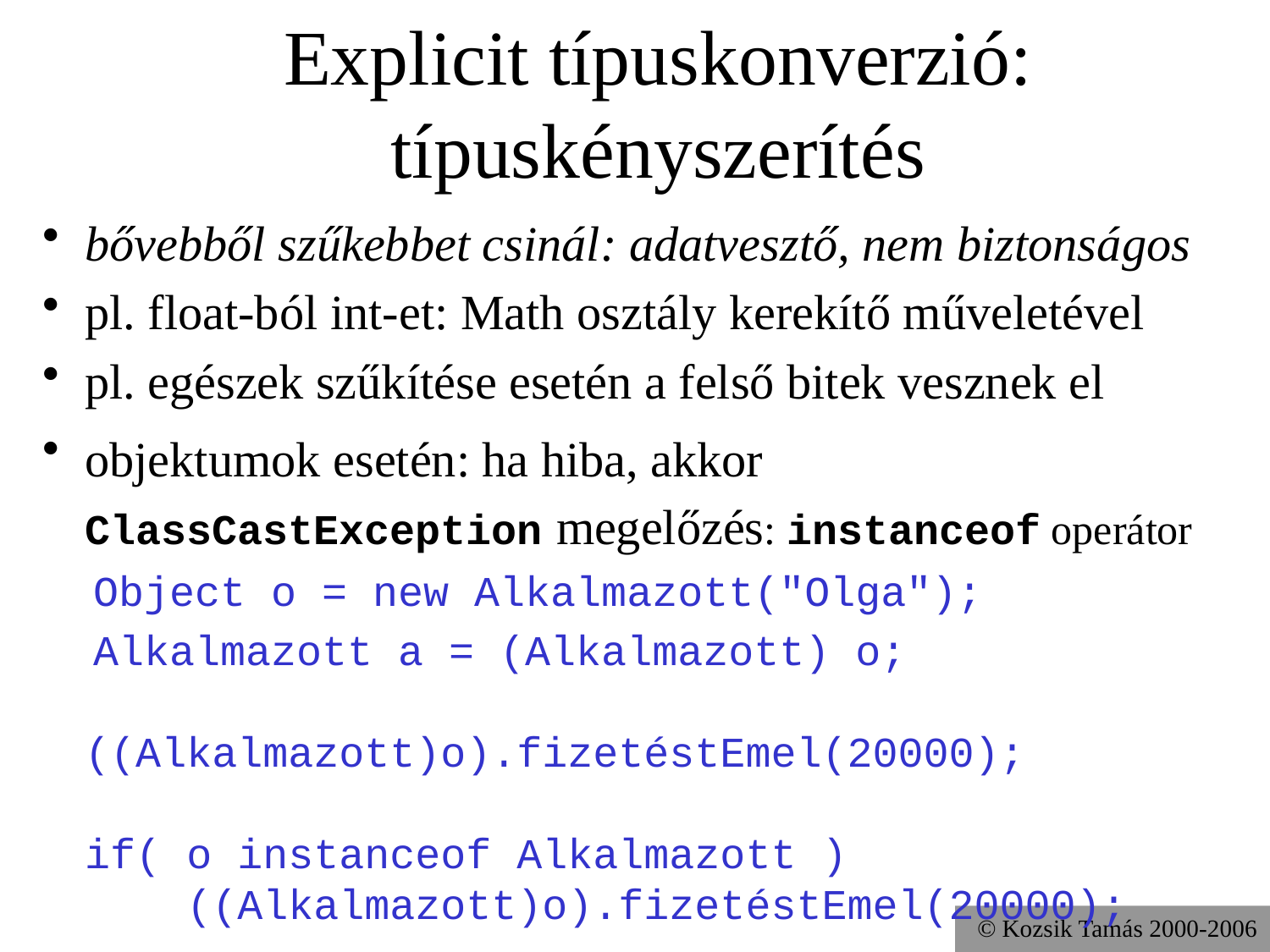

# Explicit típuskonverzió: típuskényszerítés
bővebből szűkebbet csinál: adatvesztő, nem biztonságos
pl. float-ból int-et: Math osztály kerekítő műveletével
pl. egészek szűkítése esetén a felső bitek vesznek el
objektumok esetén: ha hiba, akkor ClassCastException megelőzés: instanceof operátor
  Object o = new Alkalmazott("Olga");
  Alkalmazott a = (Alkalmazott) o;
((Alkalmazott)o).fizetéstEmel(20000);
if( o instanceof Alkalmazott )
    ((Alkalmazott)o).fizetéstEmel(20000);
© Kozsik Tamás 2000-2006